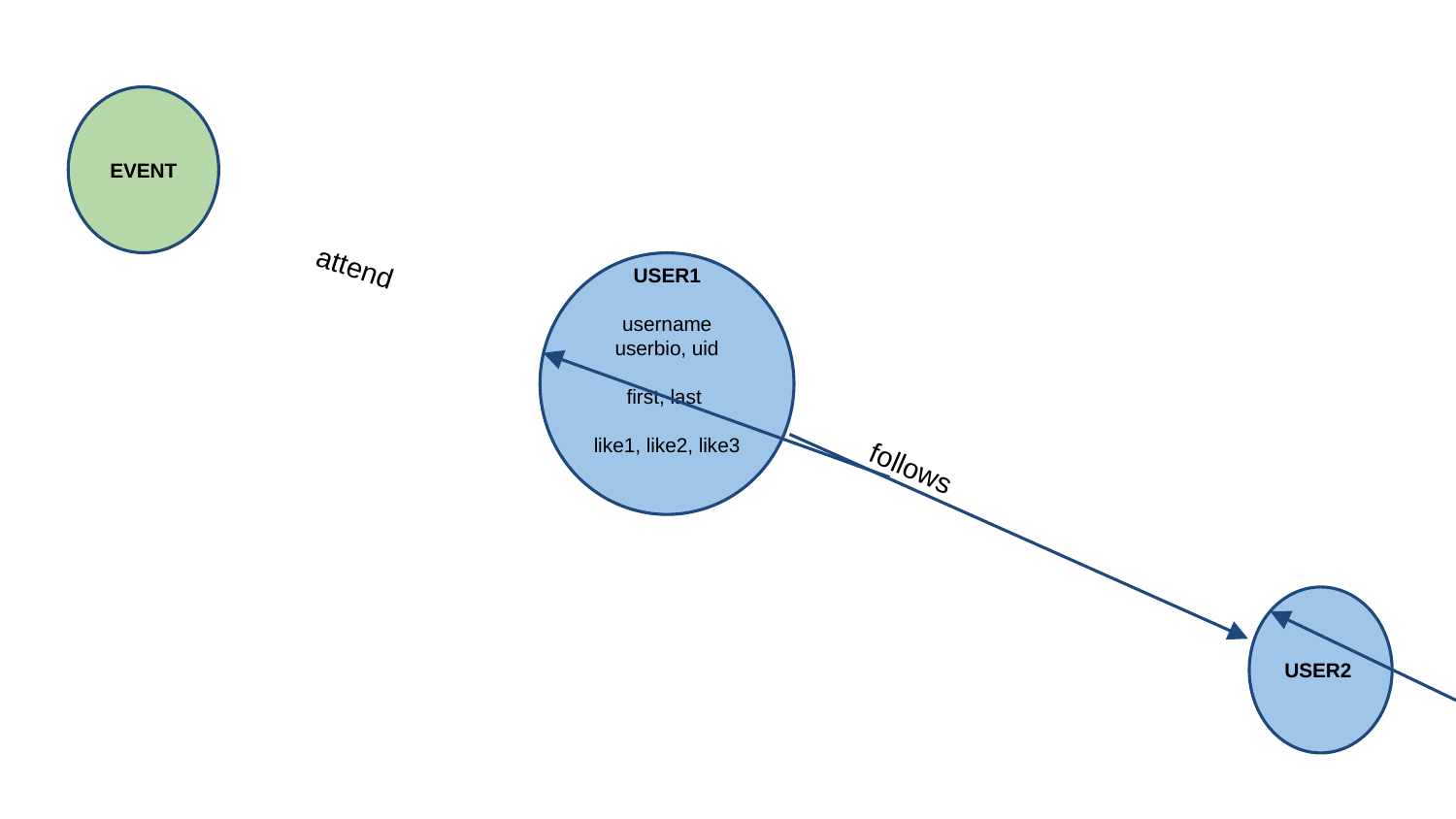

EVENT
USER1

username
userbio, uid

first, last

like1, like2, like3

attend

follows
USER2